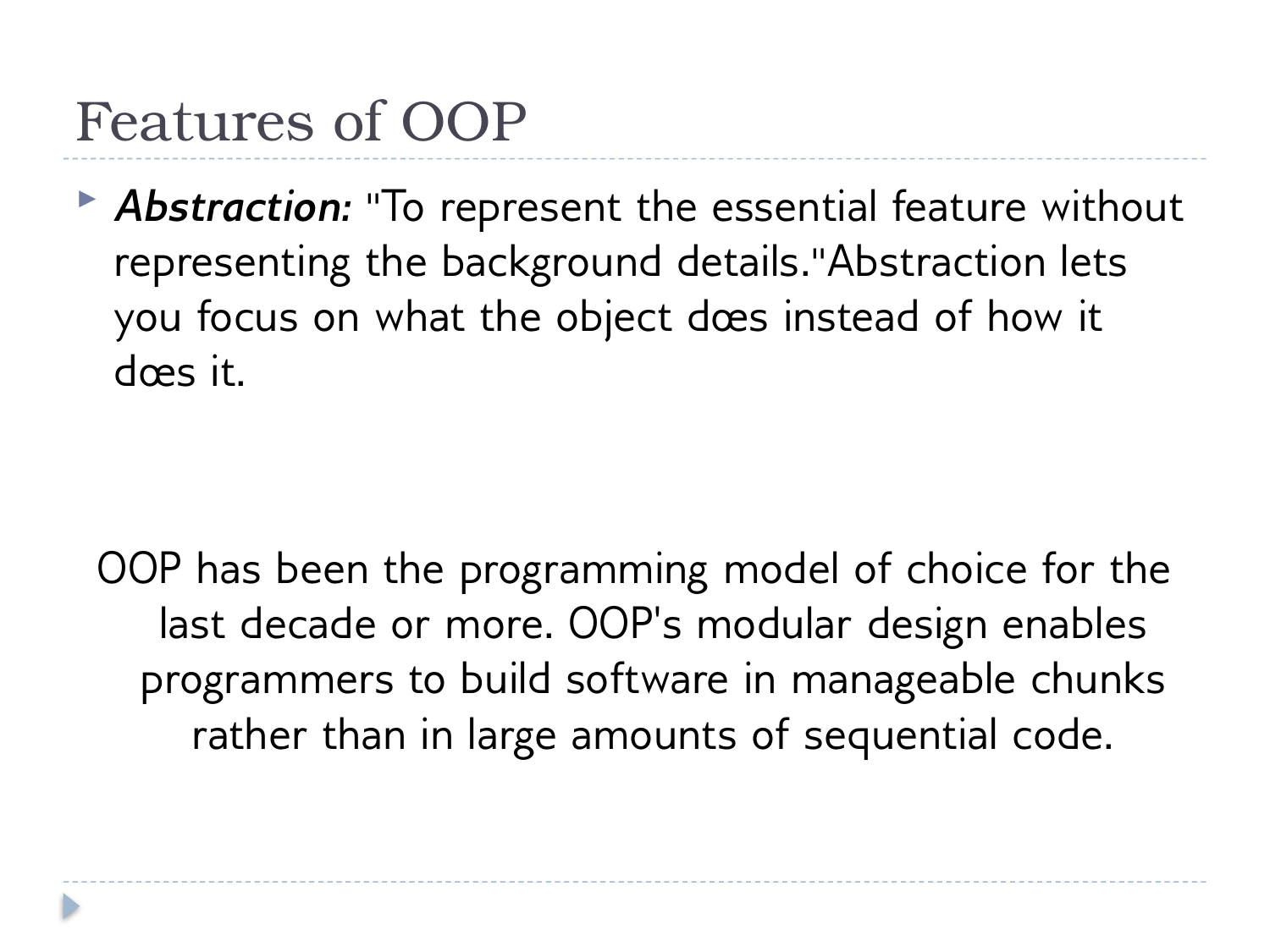

# Features of OOP
Abstraction: "To represent the essential feature without representing the background details."Abstraction lets you focus on what the object does instead of how it does it.

OOP has been the programming model of choice for the last decade or more. OOP's modular design enables programmers to build software in manageable chunks rather than in large amounts of sequential code.